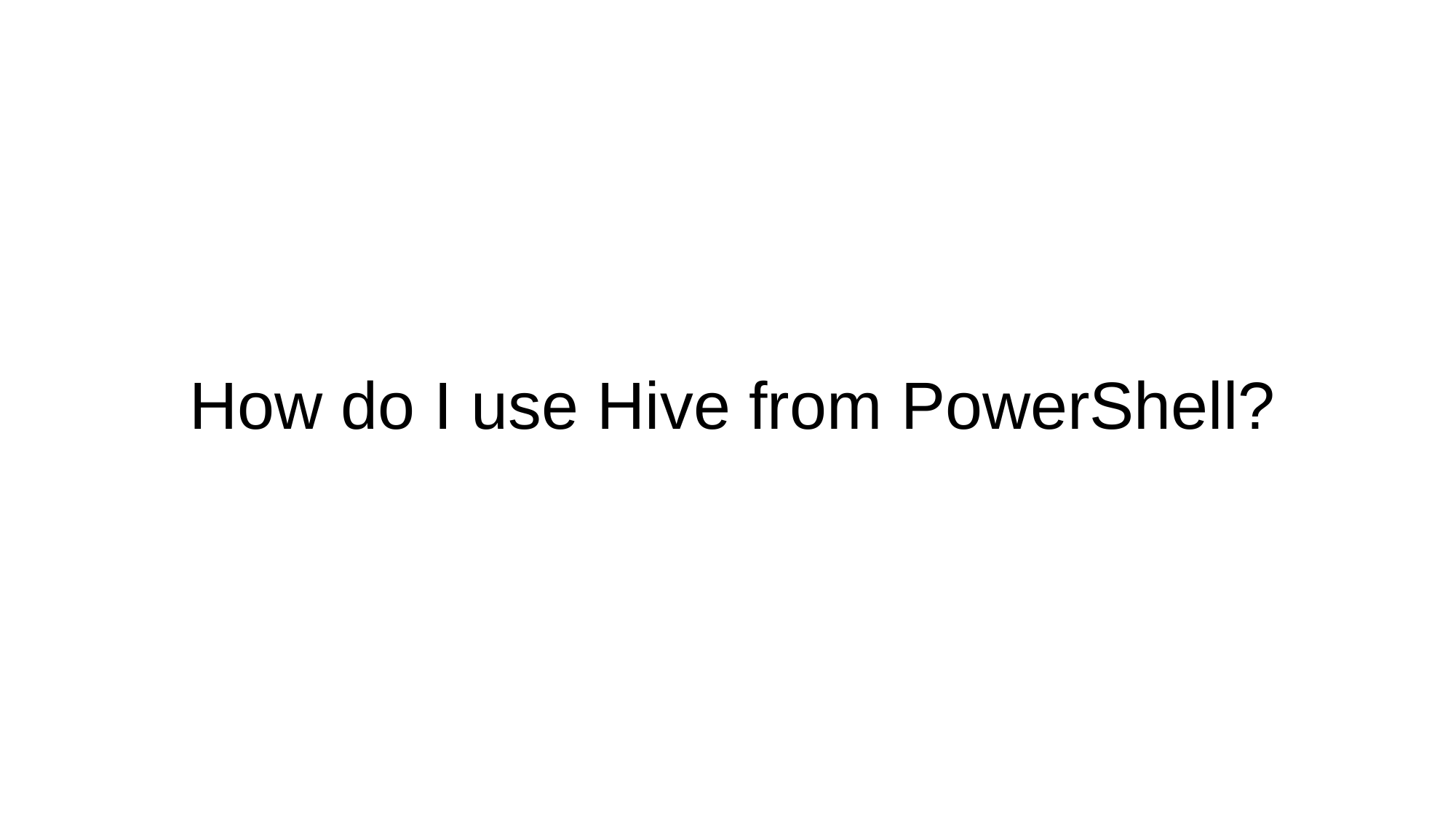

How do I use Hive from PowerShell?